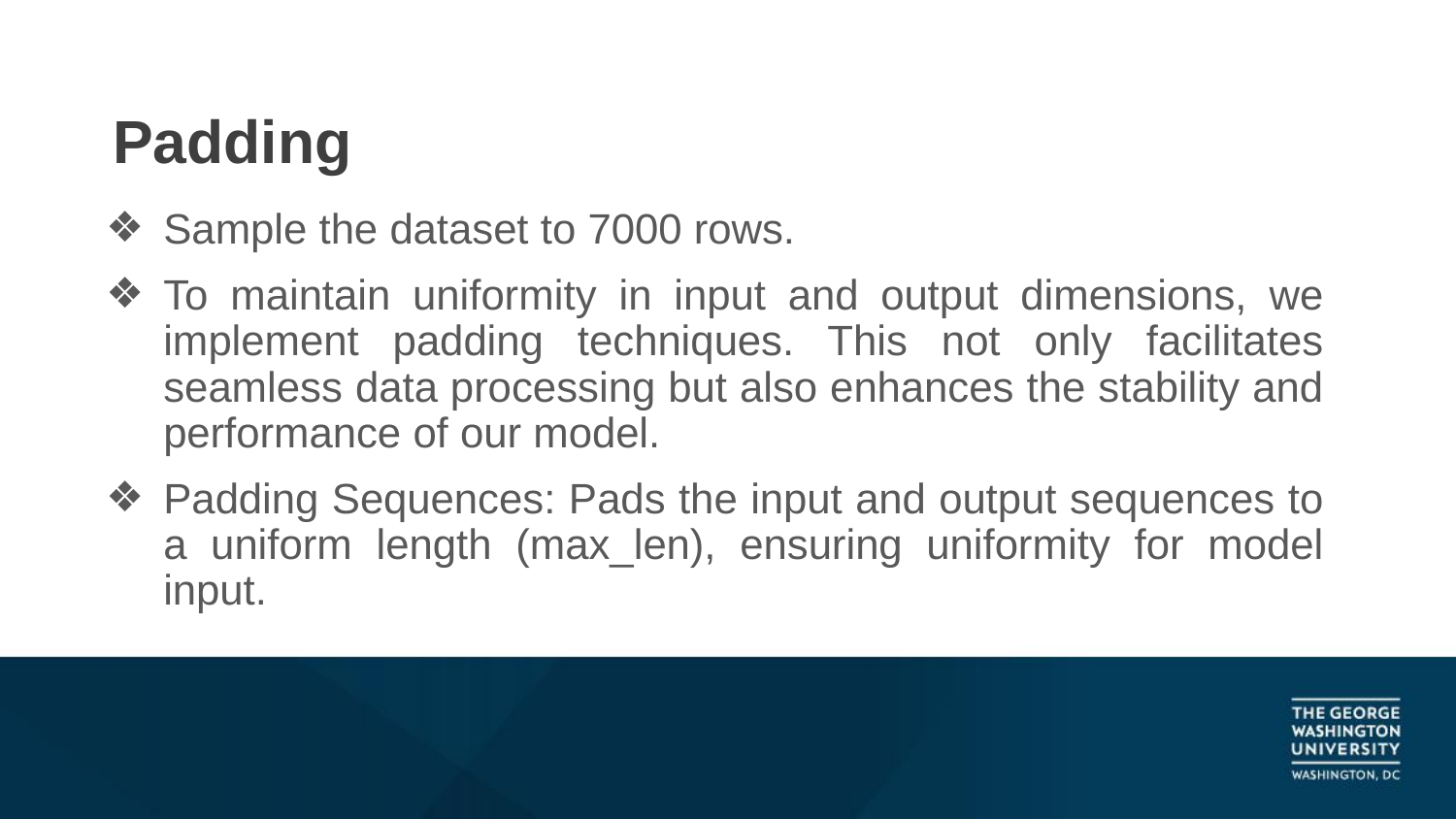

# Padding
Sample the dataset to 7000 rows.
To maintain uniformity in input and output dimensions, we implement padding techniques. This not only facilitates seamless data processing but also enhances the stability and performance of our model.
Padding Sequences: Pads the input and output sequences to a uniform length (max_len), ensuring uniformity for model input.